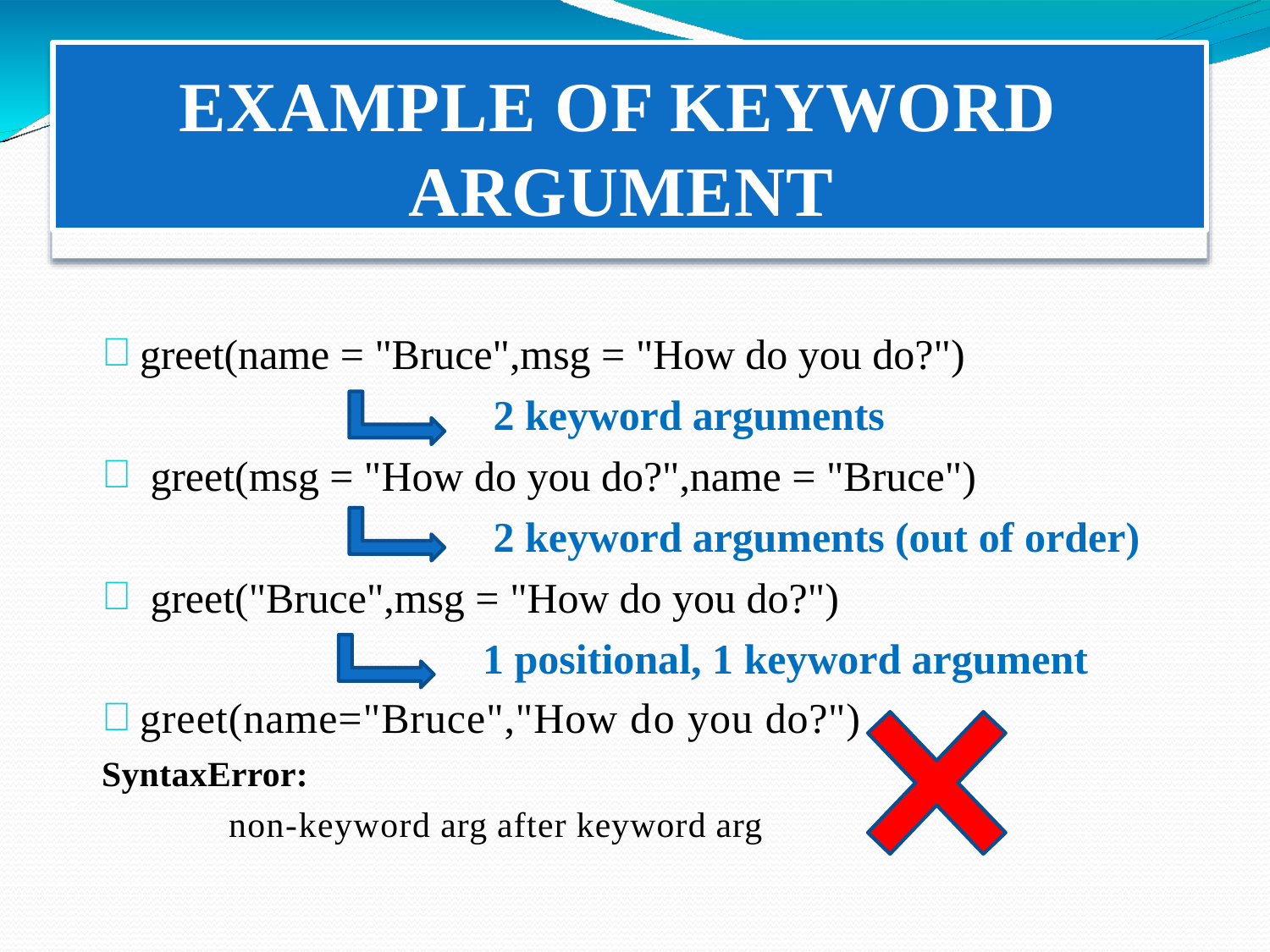

# EXAMPLE OF KEYWORD  ARGUMENT
greet(name = "Bruce",msg = "How do you do?")
2 keyword arguments
greet(msg = "How do you do?",name = "Bruce")
2 keyword arguments (out of order)
greet("Bruce",msg = "How do you do?")
1 positional, 1 keyword argument
greet(name="Bruce","How do you do?")
SyntaxError:
non-keyword arg after keyword arg

©DTA-Rajneesh Kumar